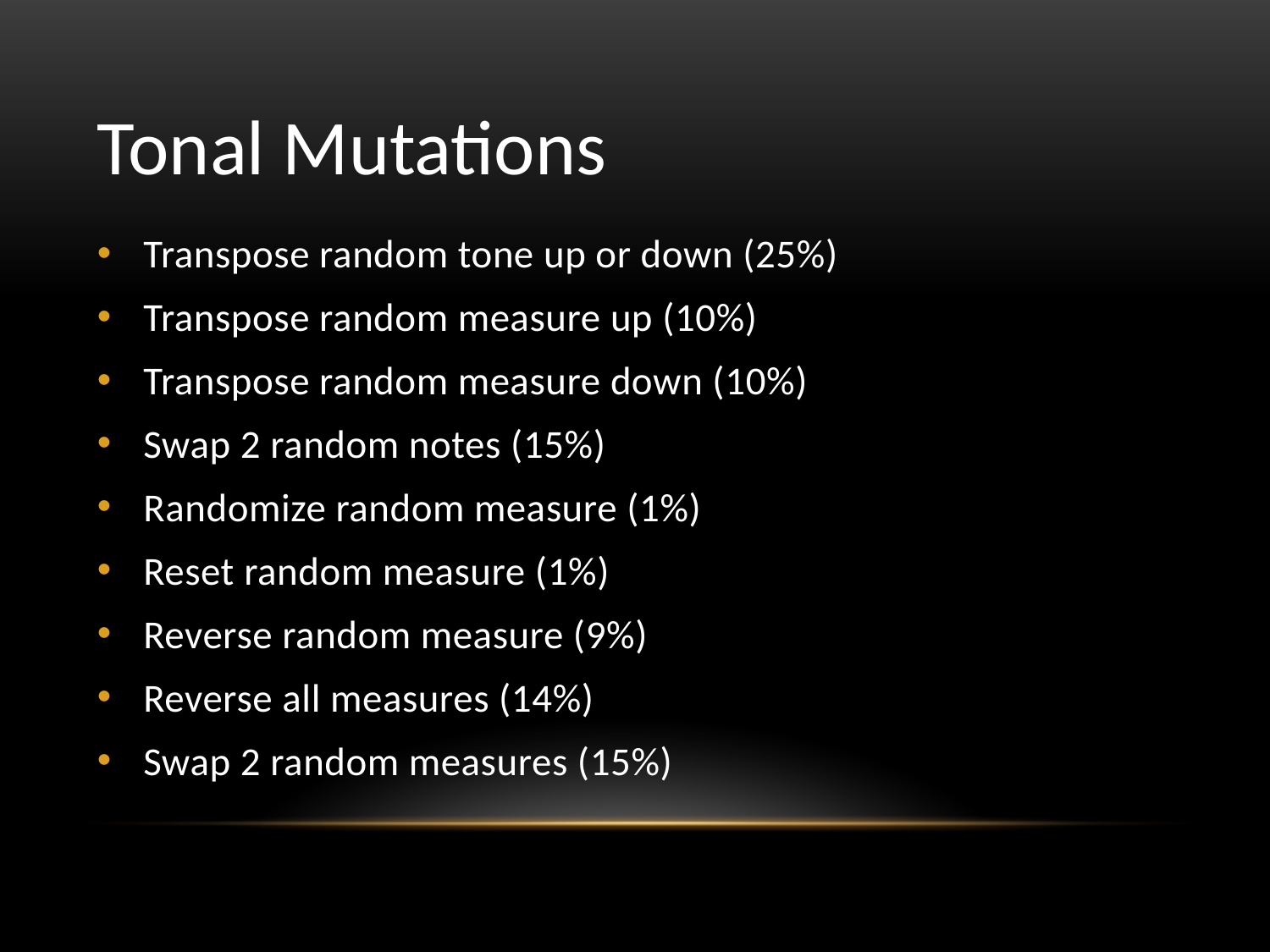

# Tonal Mutations
Transpose random tone up or down (25%)
Transpose random measure up (10%)
Transpose random measure down (10%)
Swap 2 random notes (15%)
Randomize random measure (1%)
Reset random measure (1%)
Reverse random measure (9%)
Reverse all measures (14%)
Swap 2 random measures (15%)